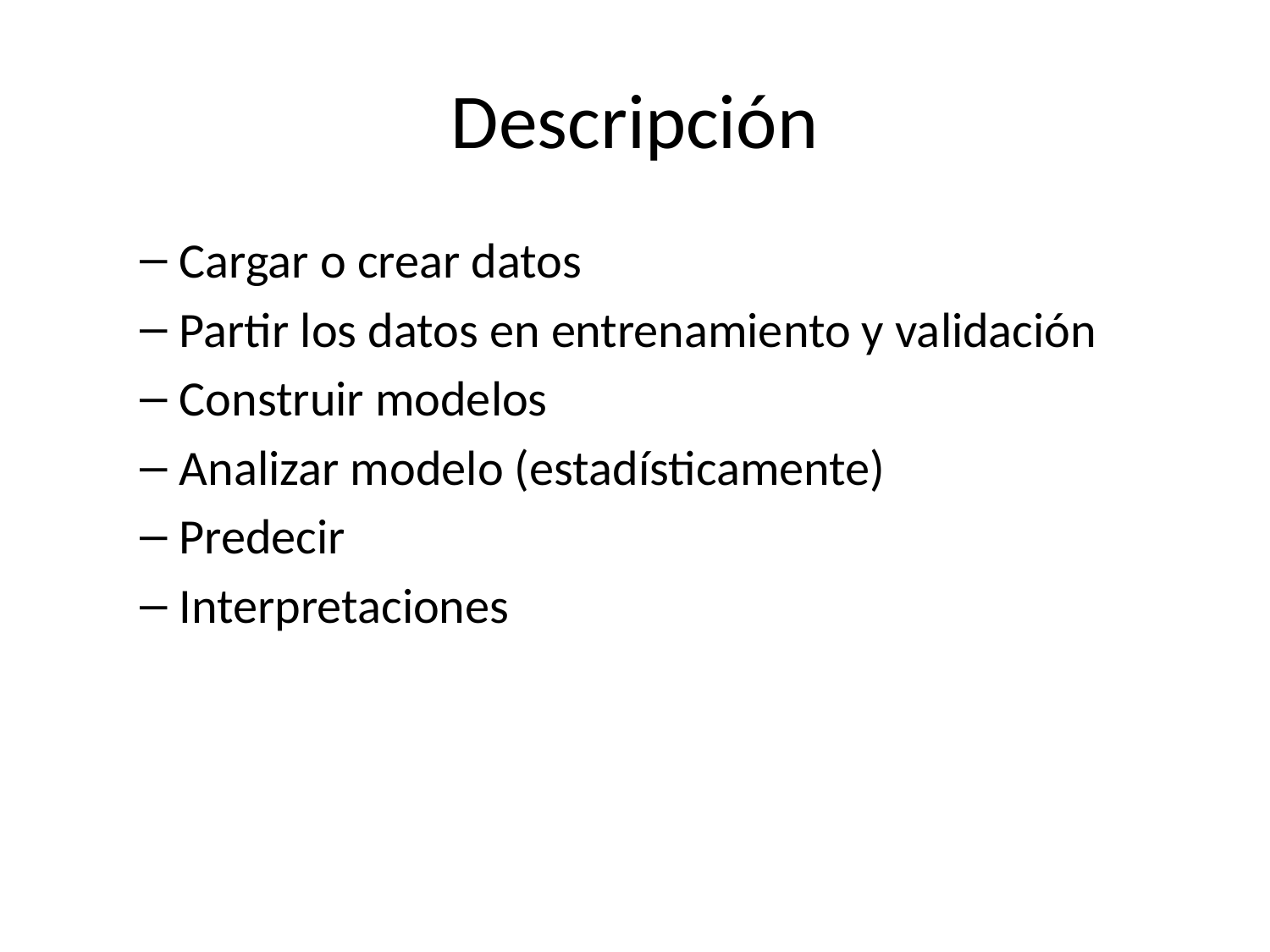

# Descripción
Cargar o crear datos
Partir los datos en entrenamiento y validación
Construir modelos
Analizar modelo (estadísticamente)
Predecir
Interpretaciones